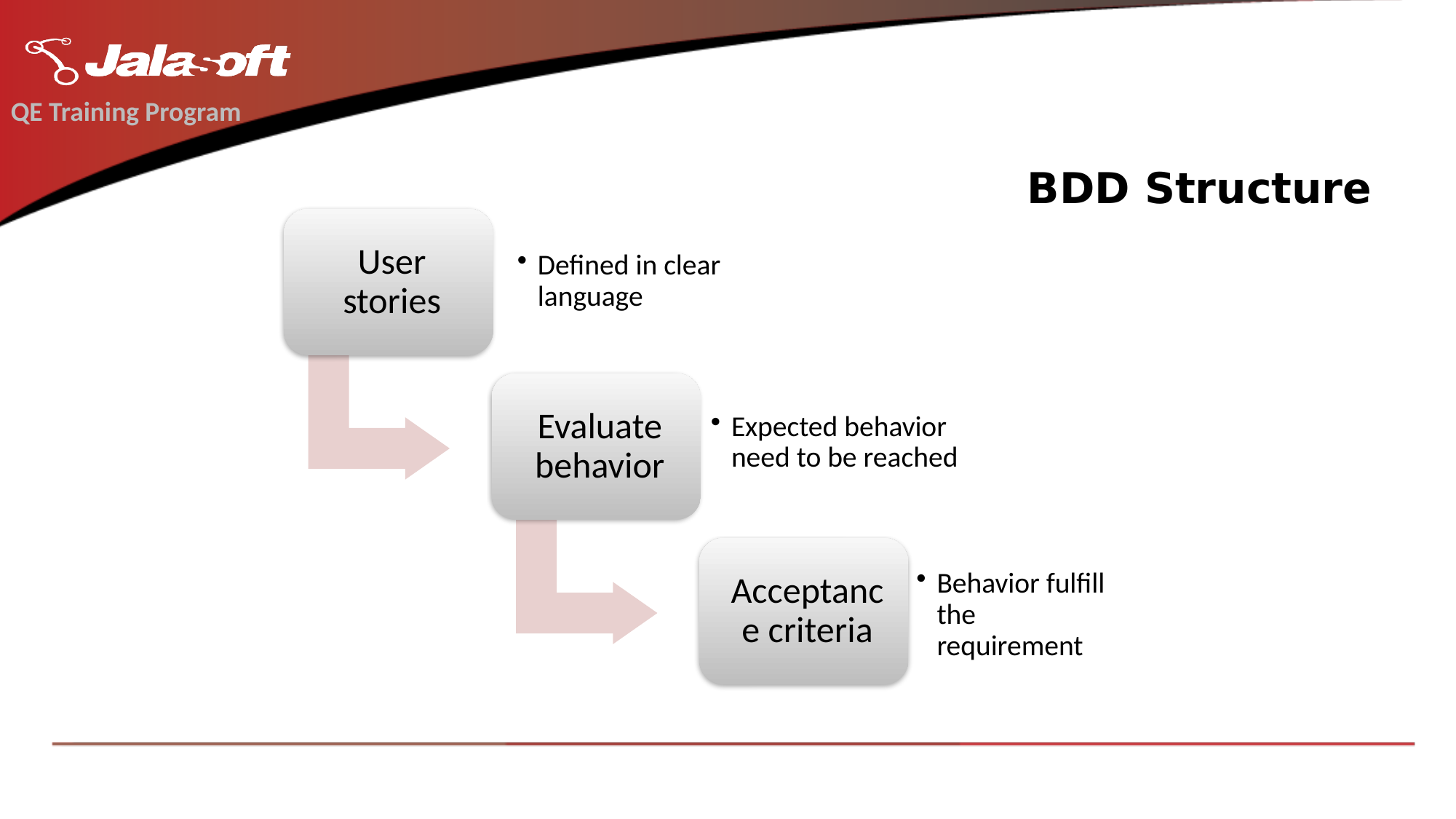

QE Training Program
# BDD Structure
User stories
Defined in clear language
Evaluate behavior
Expected behavior need to be reached
Acceptance criteria
Behavior fulfill the requirement